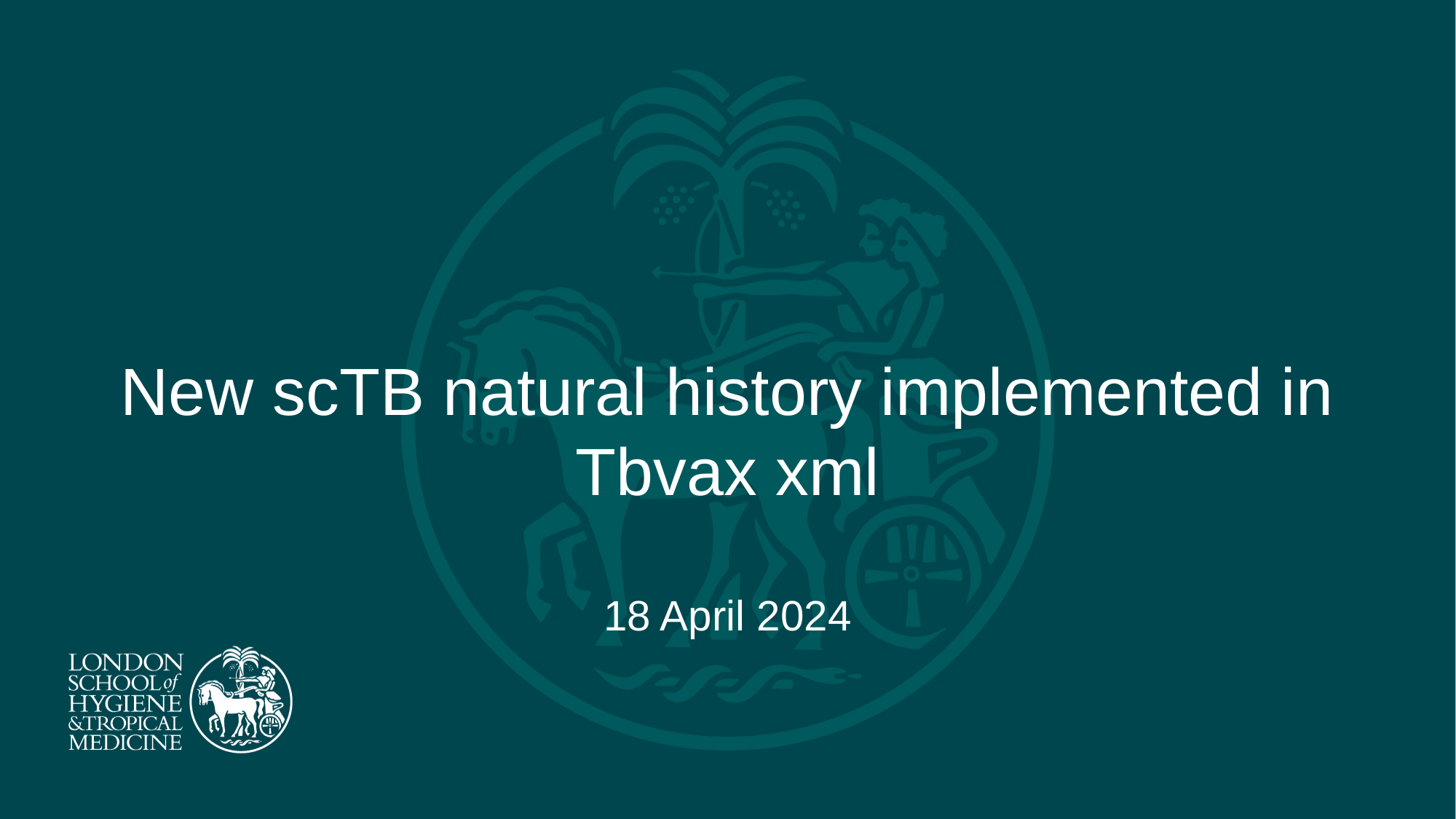

# New scTB natural history implemented in Tbvax xml 18 April 2024